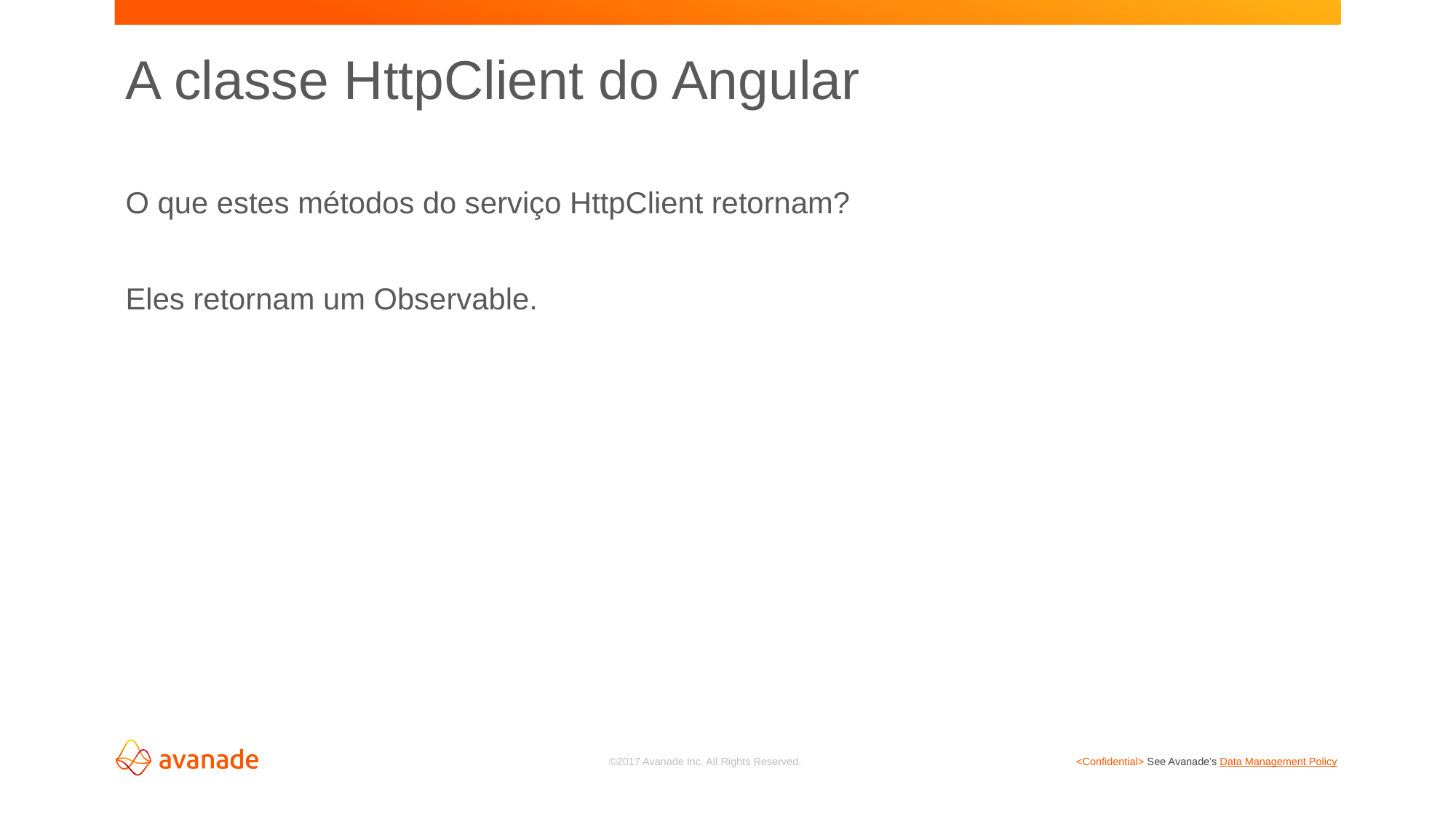

# A classe HttpClient do Angular
O que estes métodos do serviço HttpClient retornam?

Eles retornam um Observable.